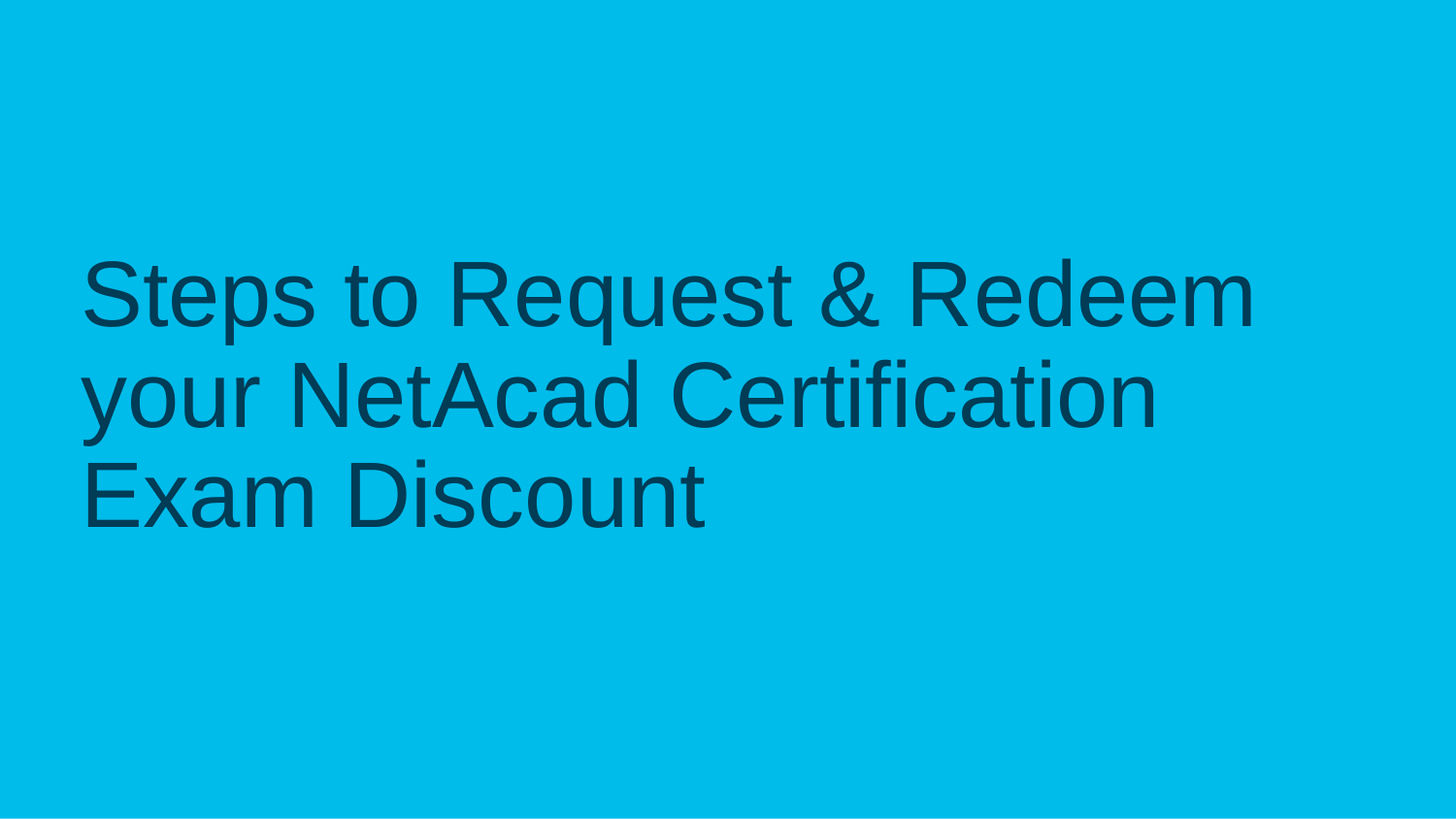

# Steps to Request & Redeem your NetAcad Certification Exam Discount